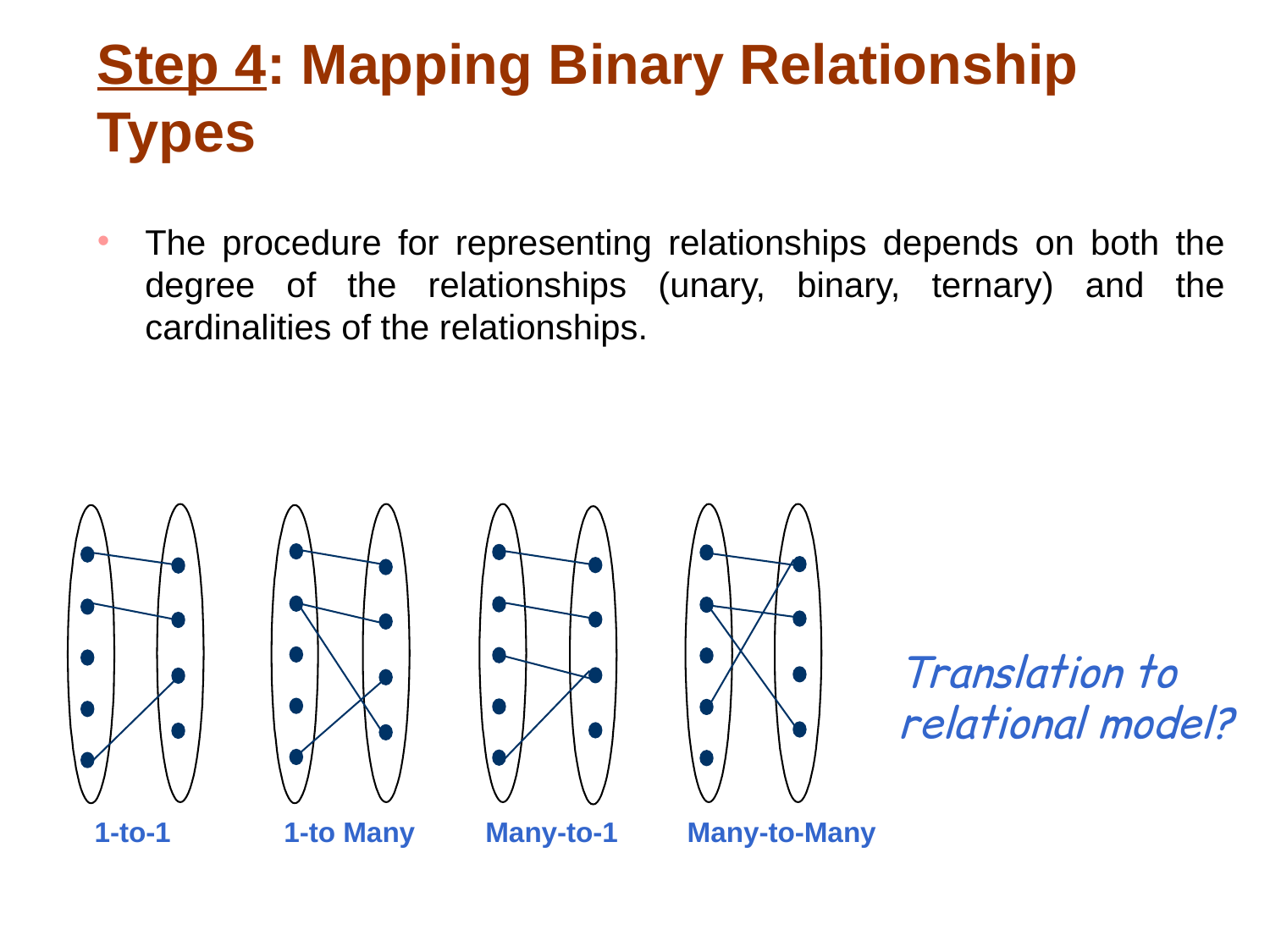

# Step 4: Mapping Binary Relationship Types
The procedure for representing relationships depends on both the degree of the relationships (unary, binary, ternary) and the cardinalities of the relationships.

Translation to
relational model?

1-to-1
1-to Many
Many-to-1
Many-to-Many